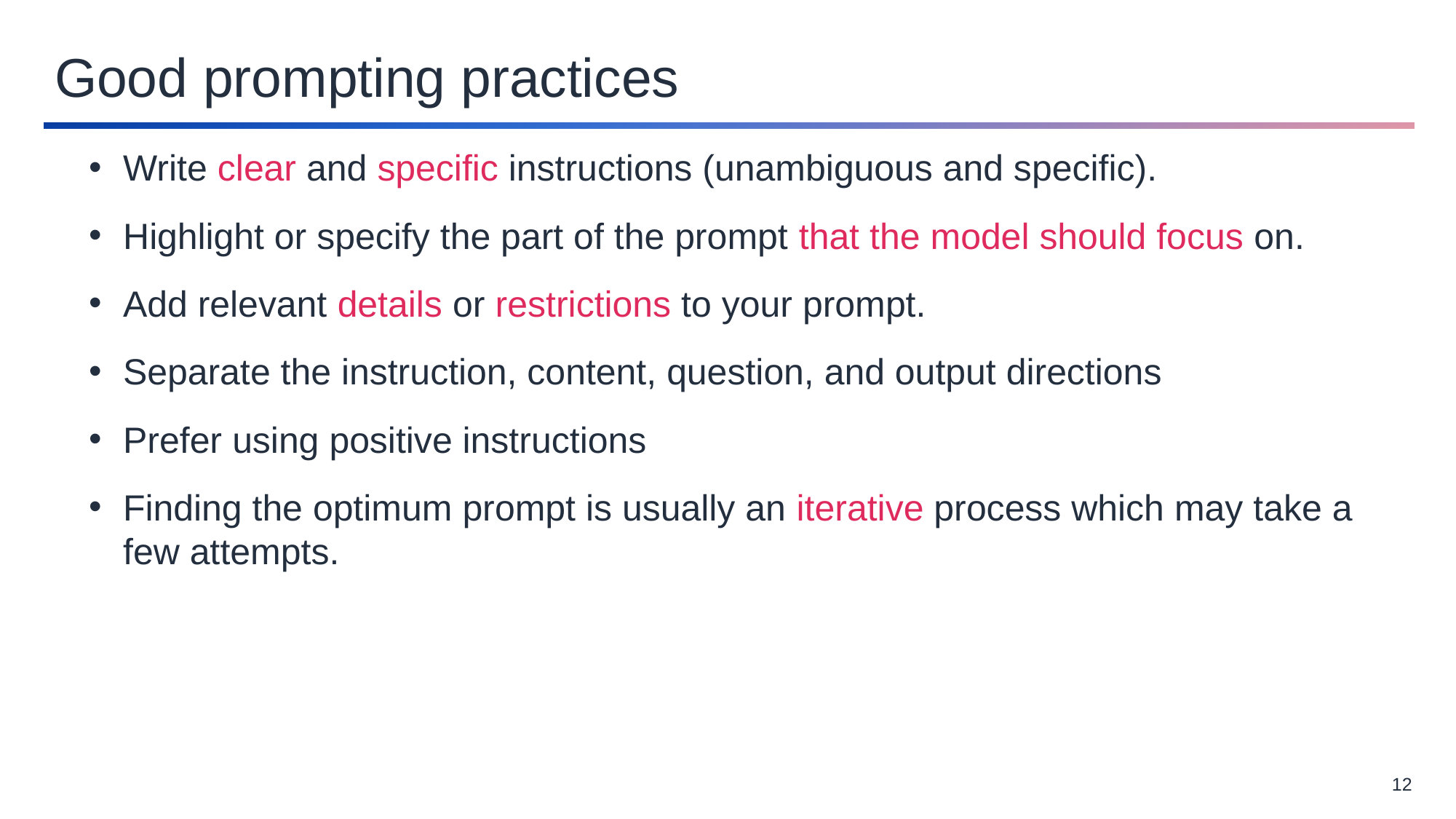

# Good prompting practices
Write clear and specific instructions (unambiguous and specific).
Highlight or specify the part of the prompt that the model should focus on.
Add relevant details or restrictions to your prompt.
Separate the instruction, content, question, and output directions
Prefer using positive instructions
Finding the optimum prompt is usually an iterative process which may take a few attempts.

12